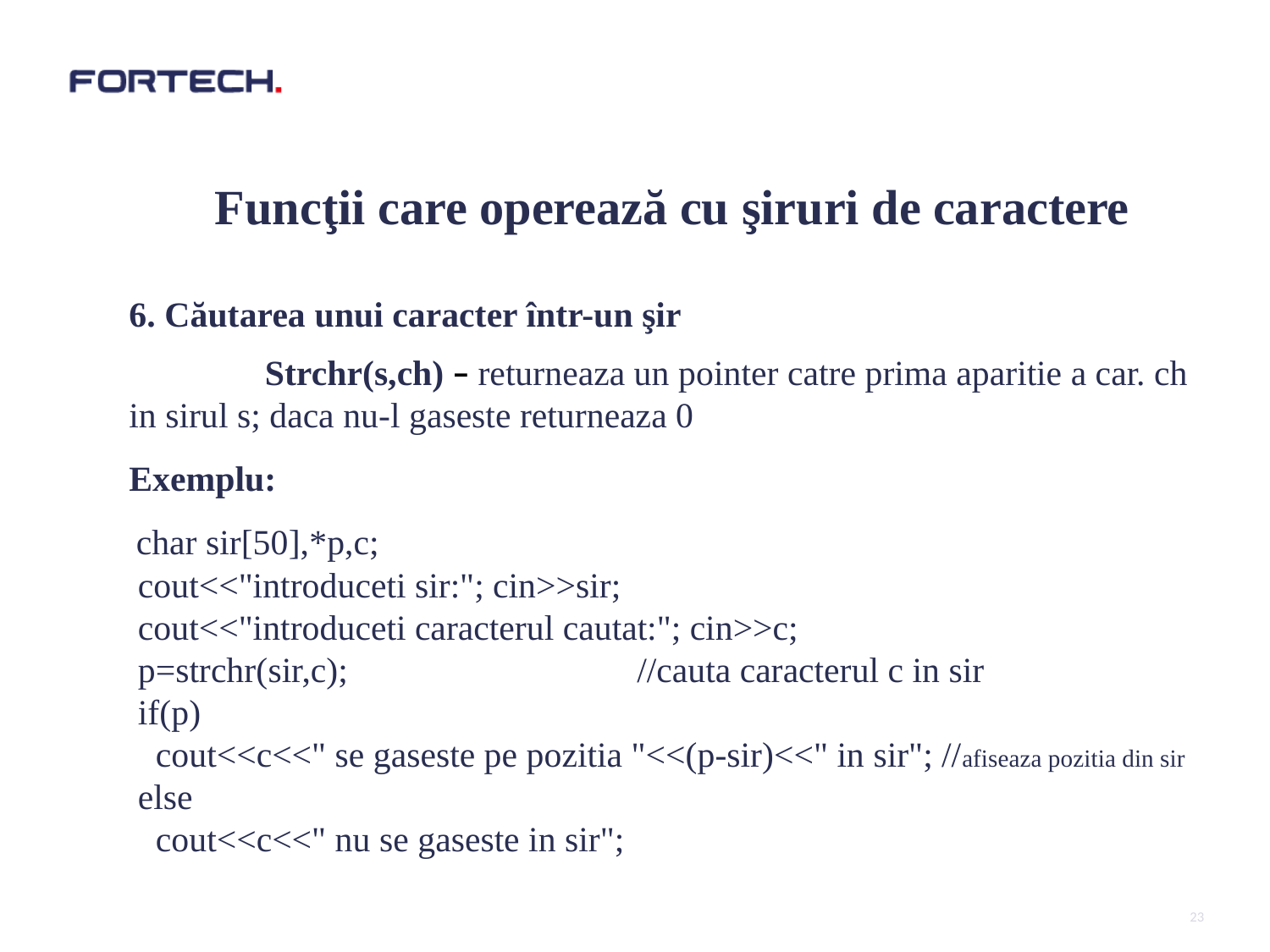

#
Funcţii care operează cu şiruri de caractere

6. Căutarea unui caracter într-un şir
	 Strchr(s,ch) – returneaza un pointer catre prima aparitie a car. ch in sirul s; daca nu-l gaseste returneaza 0
Exemplu:
 char sir[50],*p,c;
 cout<<"introduceti sir:"; cin>>sir;
 cout<<"introduceti caracterul cautat:"; cin>>c;
 p=strchr(sir,c);   			//cauta caracterul c in sir
 if(p)
   cout<<c<<" se gaseste pe pozitia "<<(p-sir)<<" in sir"; //afiseaza pozitia din sir
 else
   cout<<c<<" nu se gaseste in sir";
23